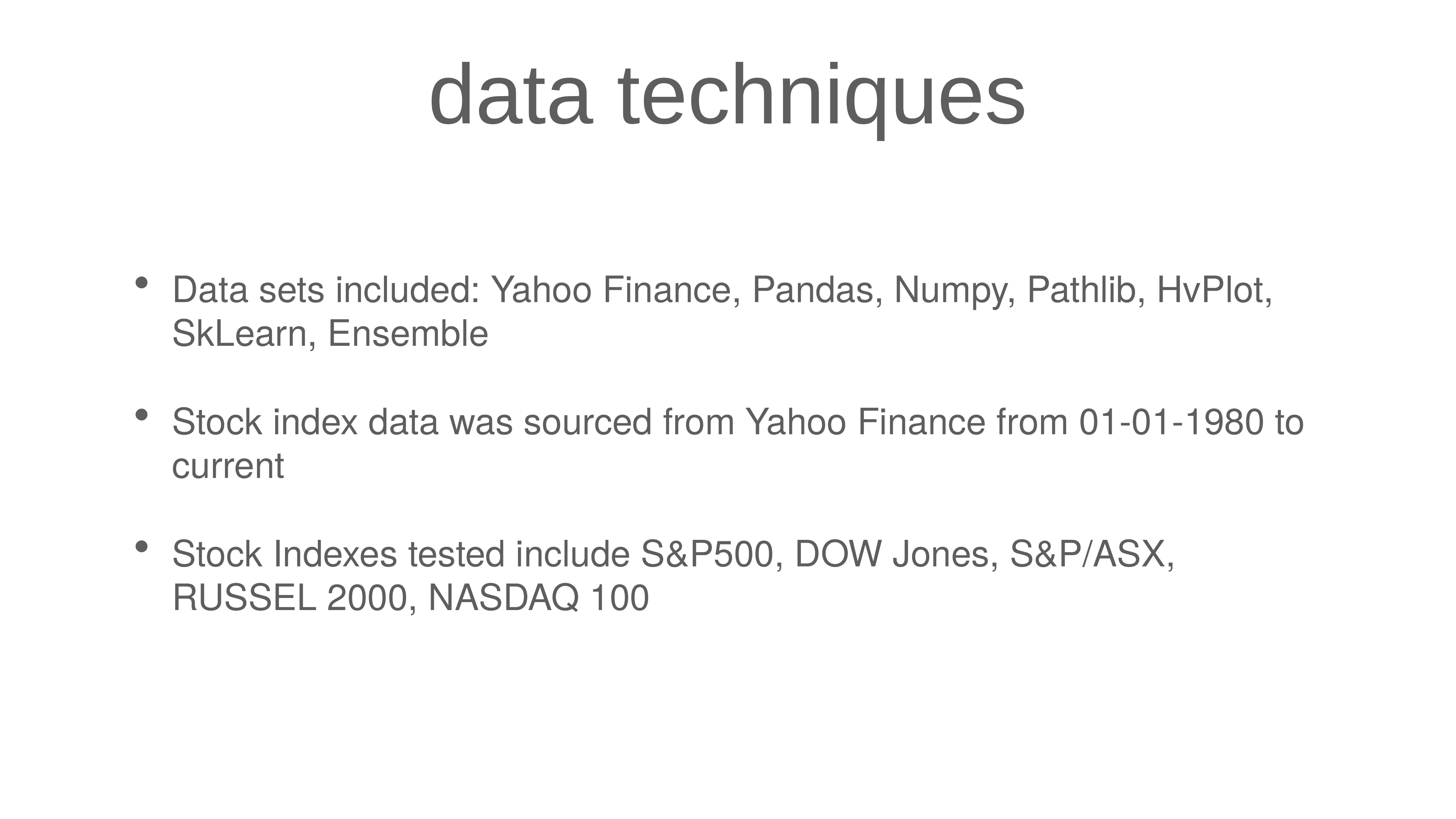

# data techniques
Data sets included: Yahoo Finance, Pandas, Numpy, Pathlib, HvPlot, SkLearn, Ensemble
Stock index data was sourced from Yahoo Finance from 01-01-1980 to current
Stock Indexes tested include S&P500, DOW Jones, S&P/ASX, RUSSEL 2000, NASDAQ 100